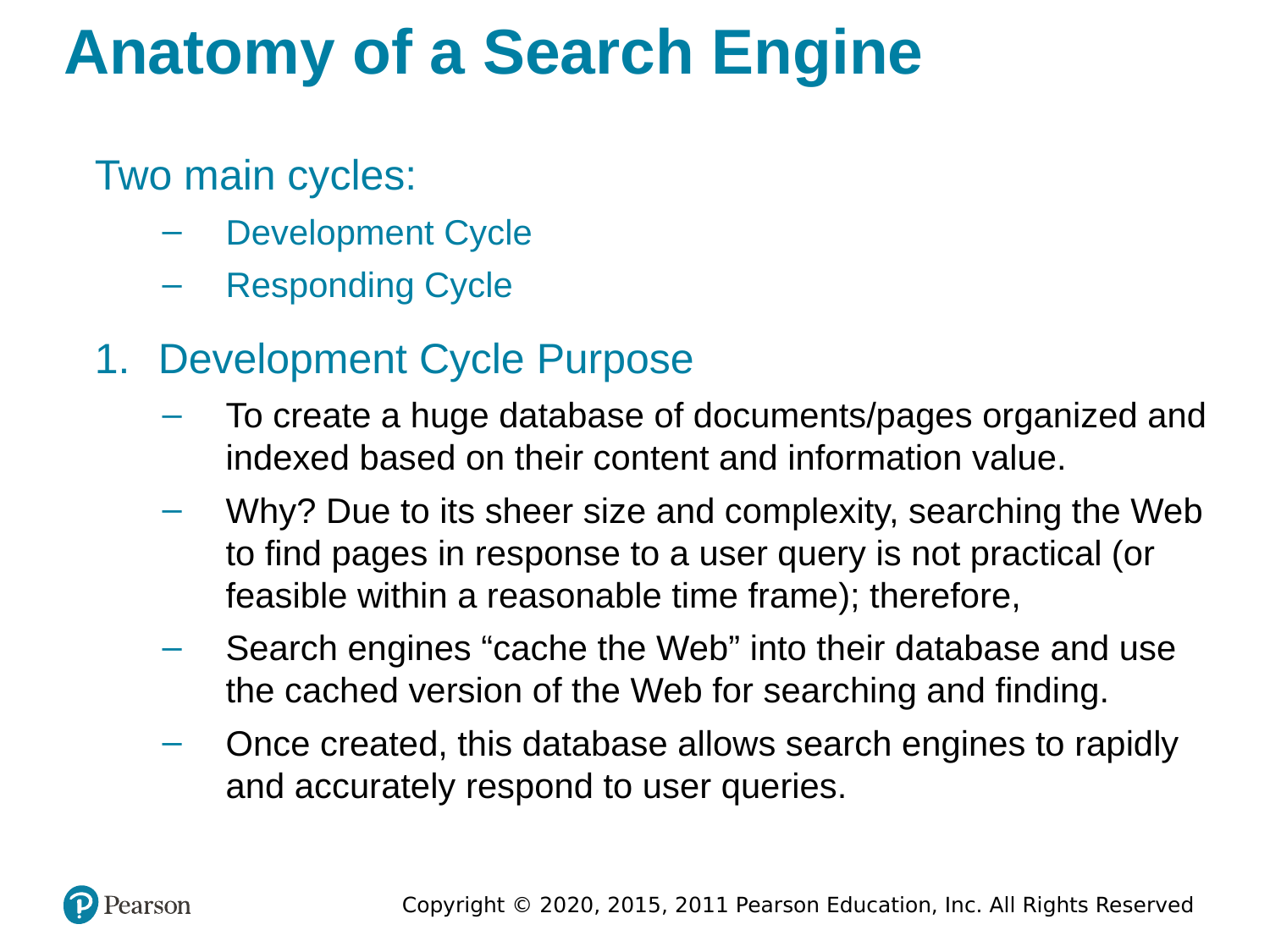

# Anatomy of a Search Engine
Two main cycles:
Development Cycle
Responding Cycle
Development Cycle Purpose
To create a huge database of documents/pages organized and indexed based on their content and information value.
Why? Due to its sheer size and complexity, searching the Web to find pages in response to a user query is not practical (or feasible within a reasonable time frame); therefore,
Search engines “cache the Web” into their database and use the cached version of the Web for searching and finding.
Once created, this database allows search engines to rapidly and accurately respond to user queries.